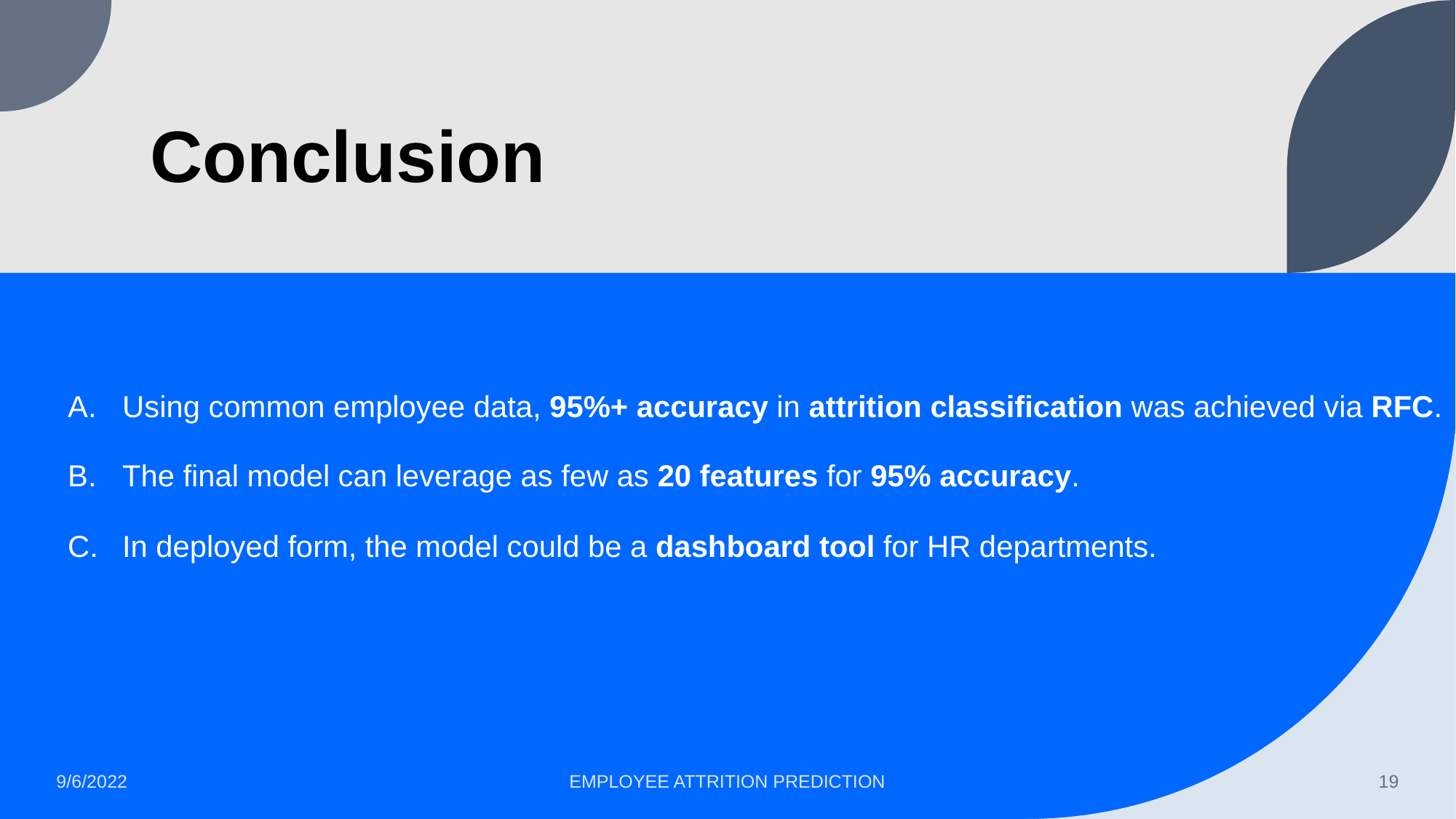

# Conclusion
Using common employee data, 95%+ accuracy in attrition classification was achieved via RFC.
The final model can leverage as few as 20 features for 95% accuracy.
In deployed form, the model could be a dashboard tool for HR departments.

9/6/2022
EMPLOYEE ATTRITION PREDICTION
19